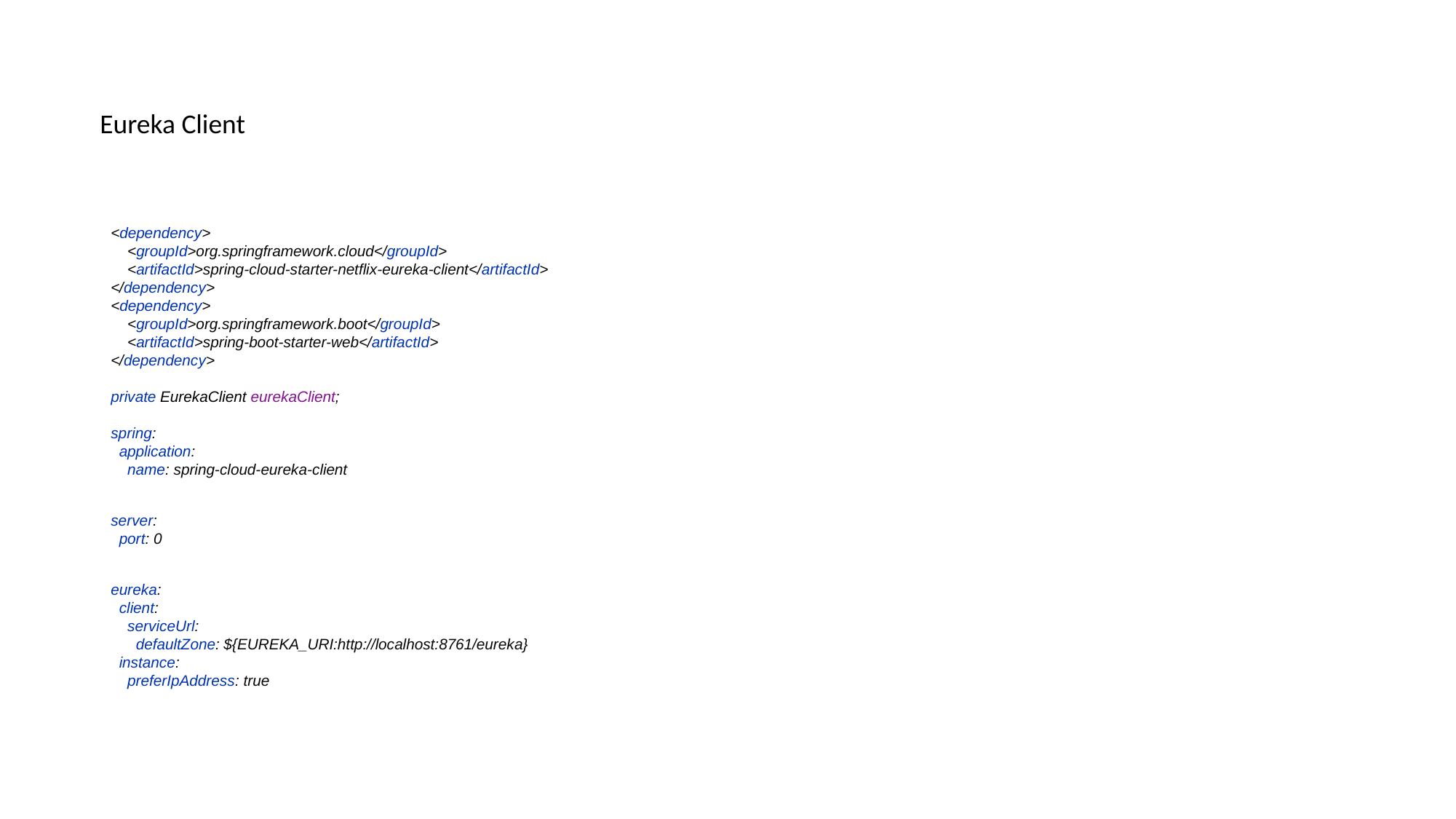

Eureka Client
<dependency>
    <groupId>org.springframework.cloud</groupId>
    <artifactId>spring-cloud-starter-netflix-eureka-client</artifactId>
</dependency>
<dependency>
    <groupId>org.springframework.boot</groupId>
    <artifactId>spring-boot-starter-web</artifactId>
</dependency>

private EurekaClient eurekaClient;

spring:
  application:
    name: spring-cloud-eureka-client
server:
  port: 0
eureka:
  client:
    serviceUrl:
      defaultZone: ${EUREKA_URI:http://localhost:8761/eureka}
  instance:
    preferIpAddress: true